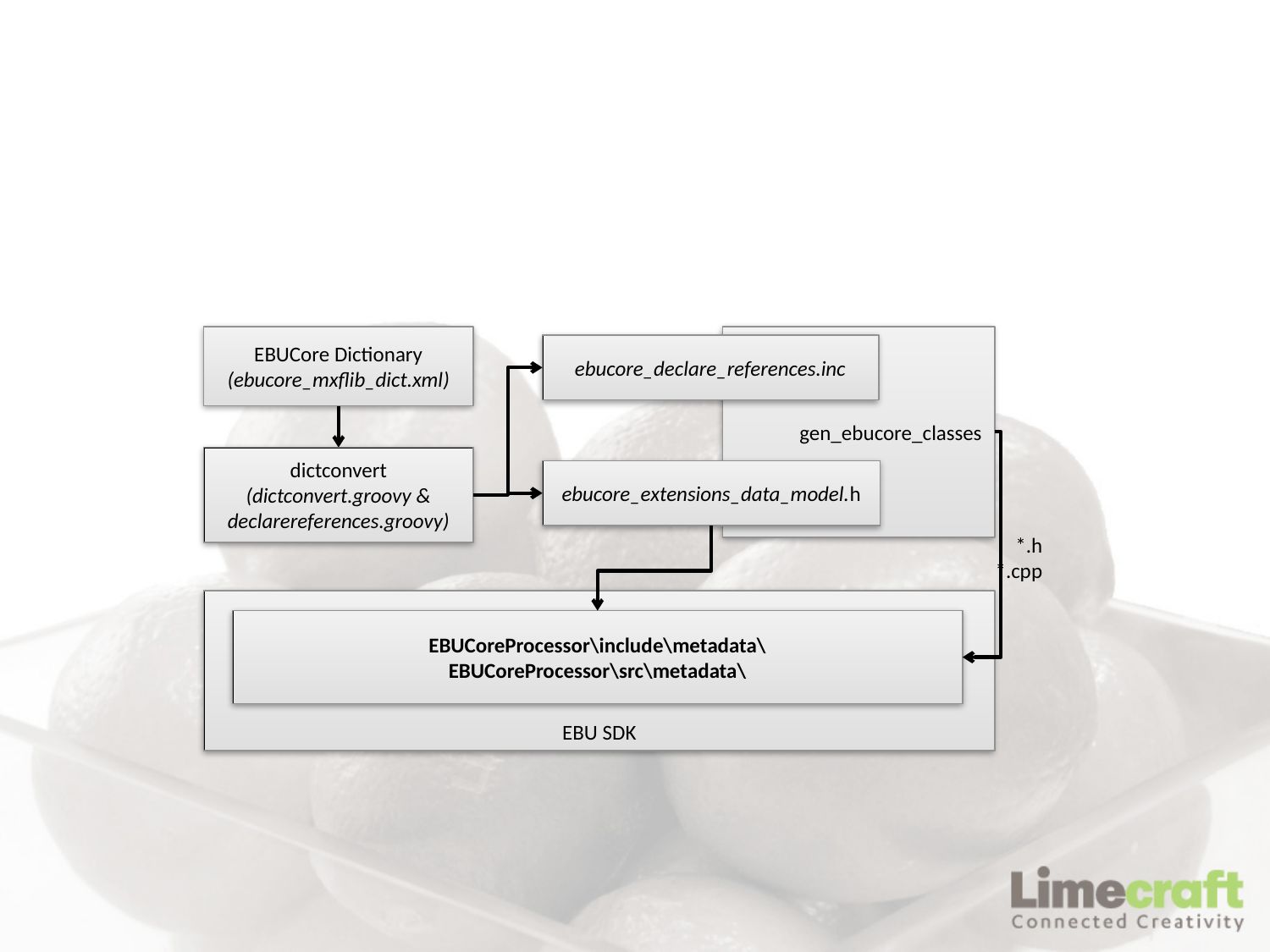

#

EBUCore Dictionary
(ebucore_mxflib_dict.xml)
gen_ebucore_classes
ebucore_declare_references.inc
dictconvert
(dictconvert.groovy & declarereferences.groovy)
ebucore_extensions_data_model.h
*.h
*.cpp
EBU SDK
EBUCoreProcessor\include\metadata\
EBUCoreProcessor\src\metadata\